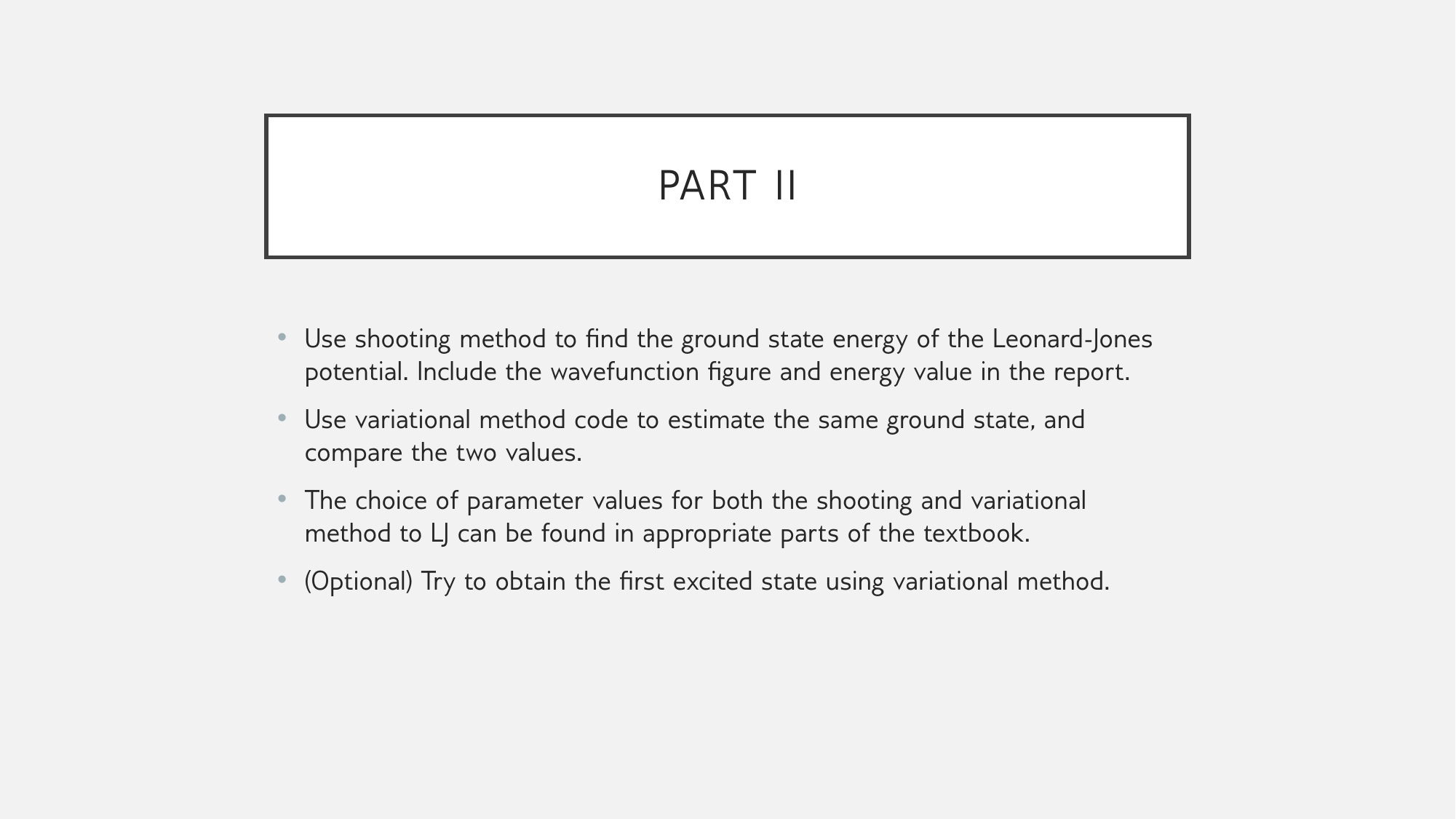

# Part II
Use shooting method to find the ground state energy of the Leonard-Jones potential. Include the wavefunction figure and energy value in the report.
Use variational method code to estimate the same ground state, and compare the two values.
The choice of parameter values for both the shooting and variational method to LJ can be found in appropriate parts of the textbook.
(Optional) Try to obtain the first excited state using variational method.